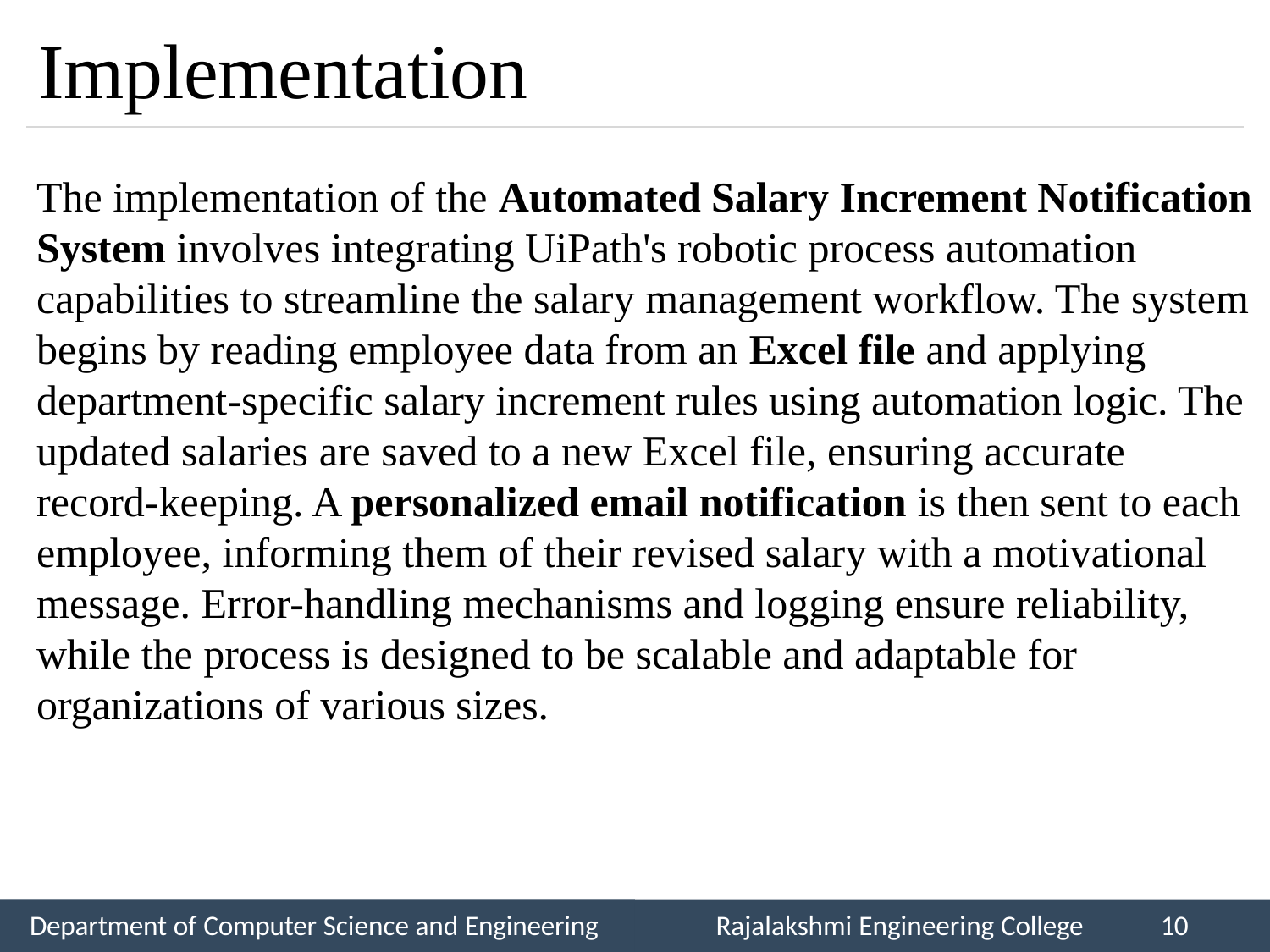

# Implementation
The implementation of the Automated Salary Increment Notification System involves integrating UiPath's robotic process automation capabilities to streamline the salary management workflow. The system begins by reading employee data from an Excel file and applying department-specific salary increment rules using automation logic. The updated salaries are saved to a new Excel file, ensuring accurate record-keeping. A personalized email notification is then sent to each employee, informing them of their revised salary with a motivational message. Error-handling mechanisms and logging ensure reliability, while the process is designed to be scalable and adaptable for organizations of various sizes.

Department of Computer Science and Engineering
Rajalakshmi Engineering College
10